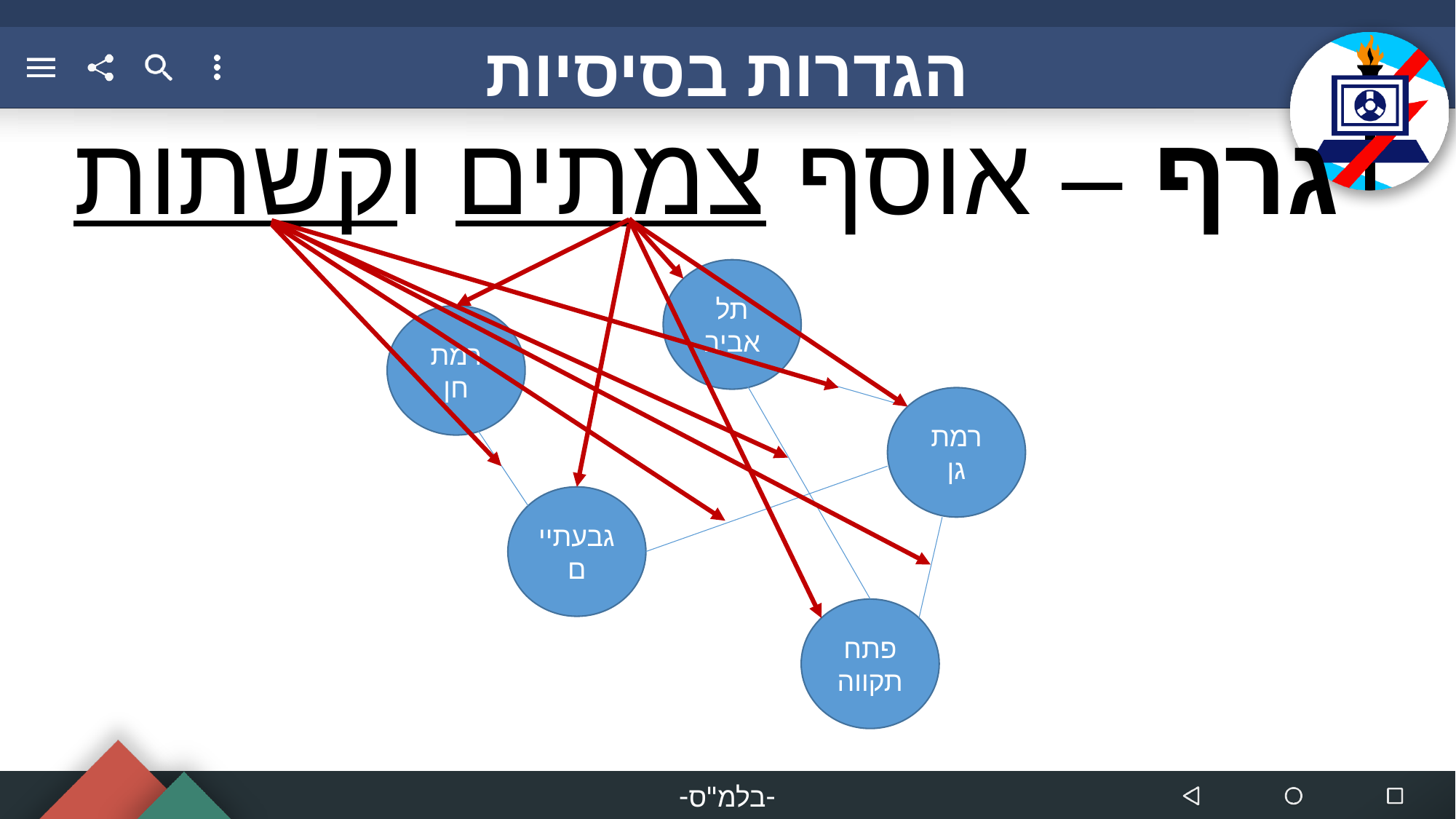

הגדרות בסיסיות
גרף – אוסף צמתים וקשתות
תל אביב
רמת חן
רמת גן
גבעתיים
פתח תקווה